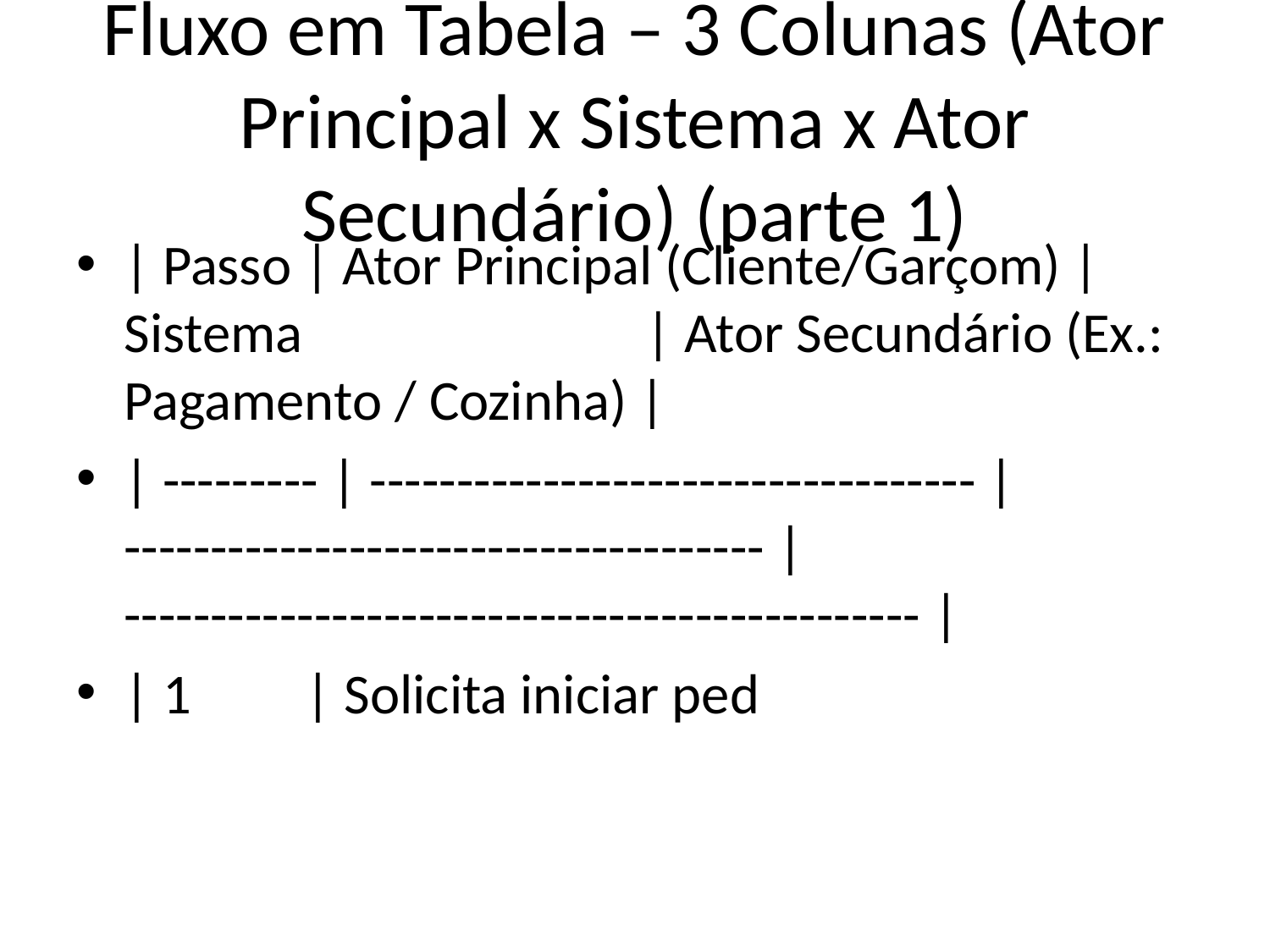

# Fluxo em Tabela – 3 Colunas (Ator Principal x Sistema x Ator Secundário) (parte 1)
| Passo | Ator Principal (Cliente/Garçom) | Sistema                           | Ator Secundário (Ex.: Pagamento / Cozinha) |
| --------- | ----------------------------------- | ------------------------------------- | ---------------------------------------------- |
| 1         | Solicita iniciar ped